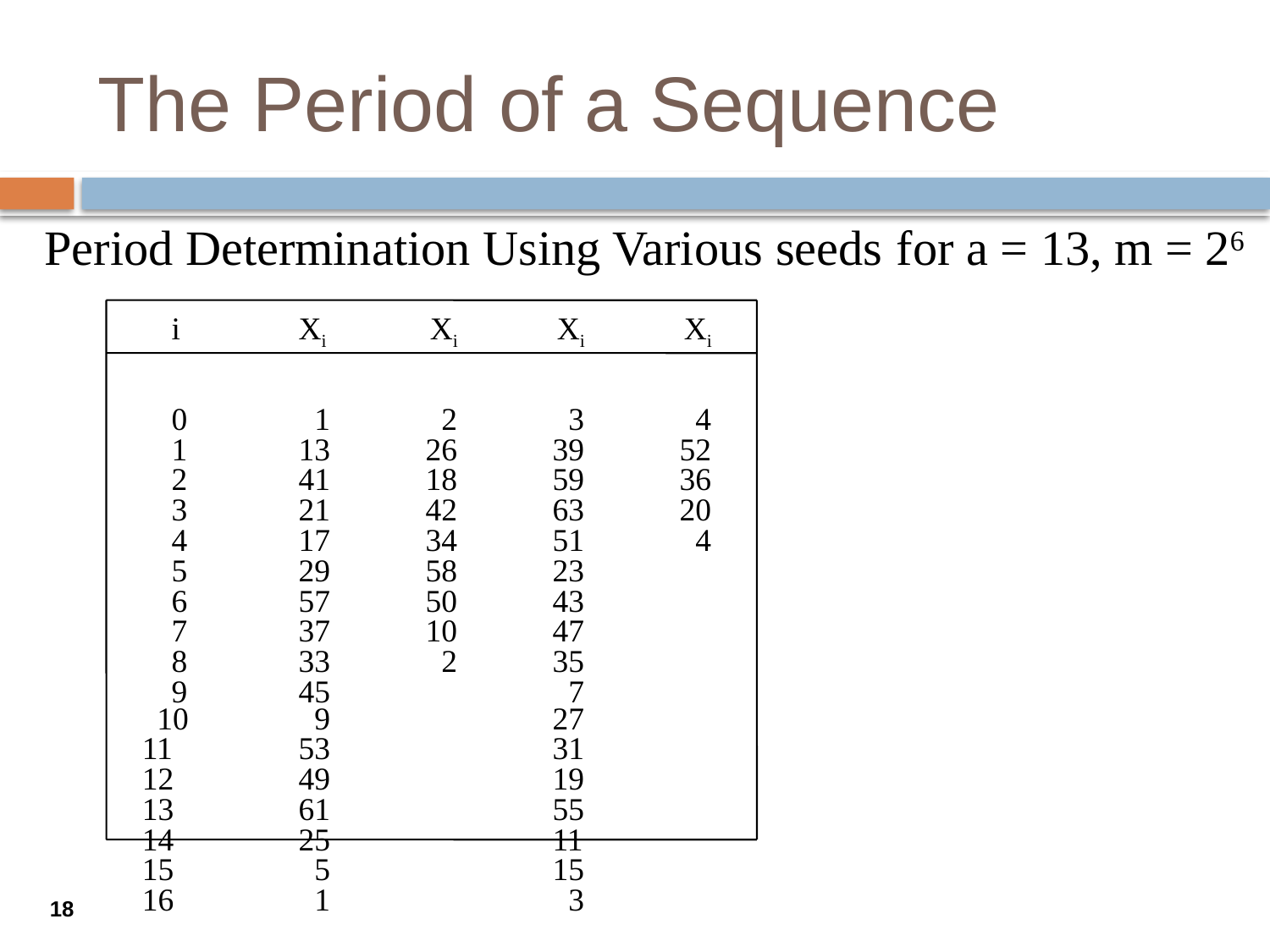

# The Period of a Sequence
Period Determination Using Various seeds for a = 13, m = 26

	i	Xi	 Xi	 Xi	 Xi

	0	  1	  2	  3	  4
	1	13	26	39	52
	2	41	18	59	36
	3	21	42	63	20
	4	17	34	51	  4
	5	29	58	23
	6	57	50	43
	7	37	10	47
	8	33	  2	35
	9	45		  7
              10	  9		27
                     11	53		31
                     12	49		19
                     13	61		55
                     14	25		11
                     15	  5		15
                     16	  1		  3

18